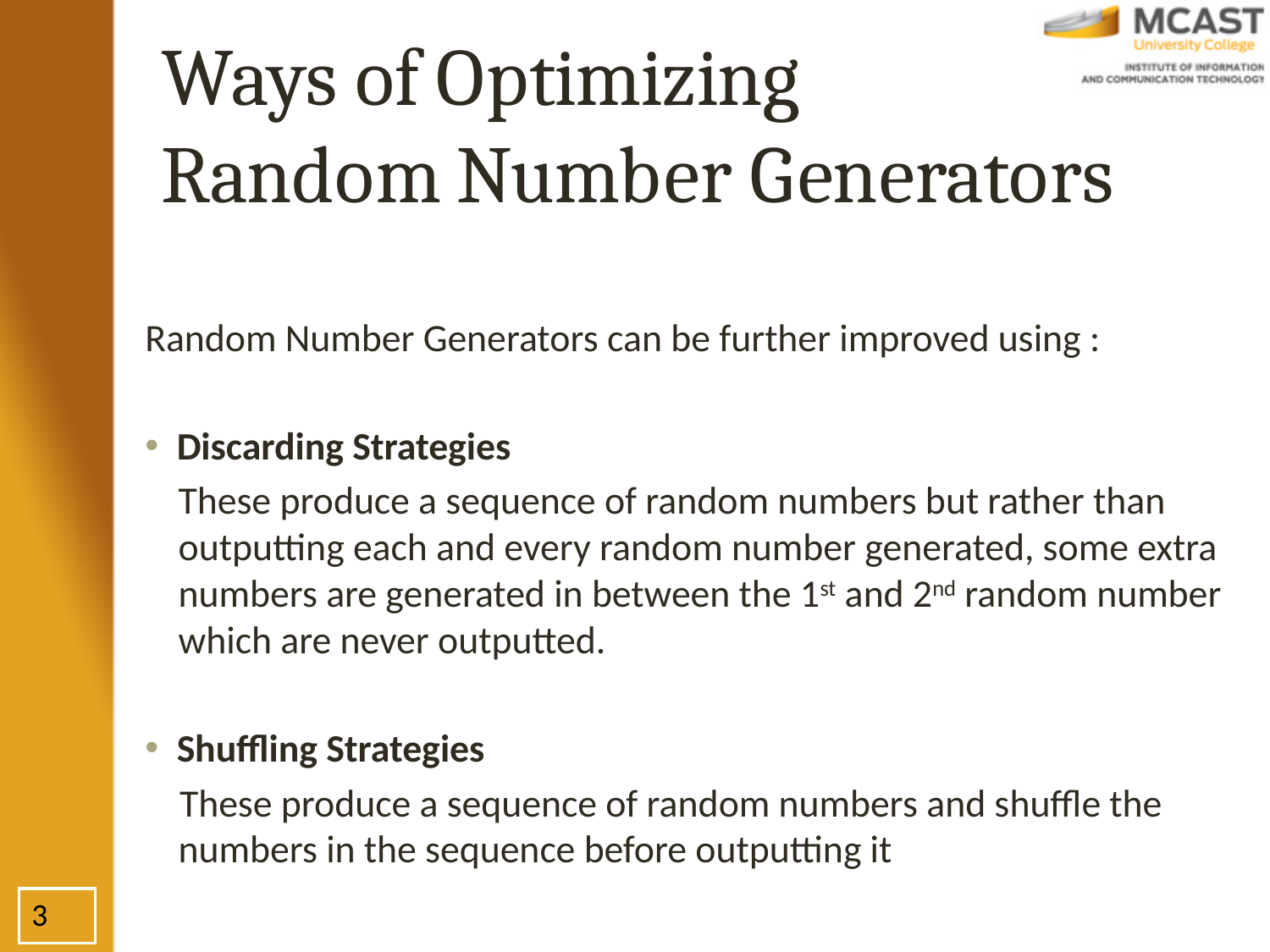

# Ways of Optimizing Random Number Generators
Random Number Generators can be further improved using :

Discarding Strategies
These produce a sequence of random numbers but rather than outputting each and every random number generated, some extra numbers are generated in between the 1st and 2nd random number which are never outputted.

Shuffling Strategies
    These produce a sequence of random numbers and shuffle the numbers in the sequence before outputting it

3